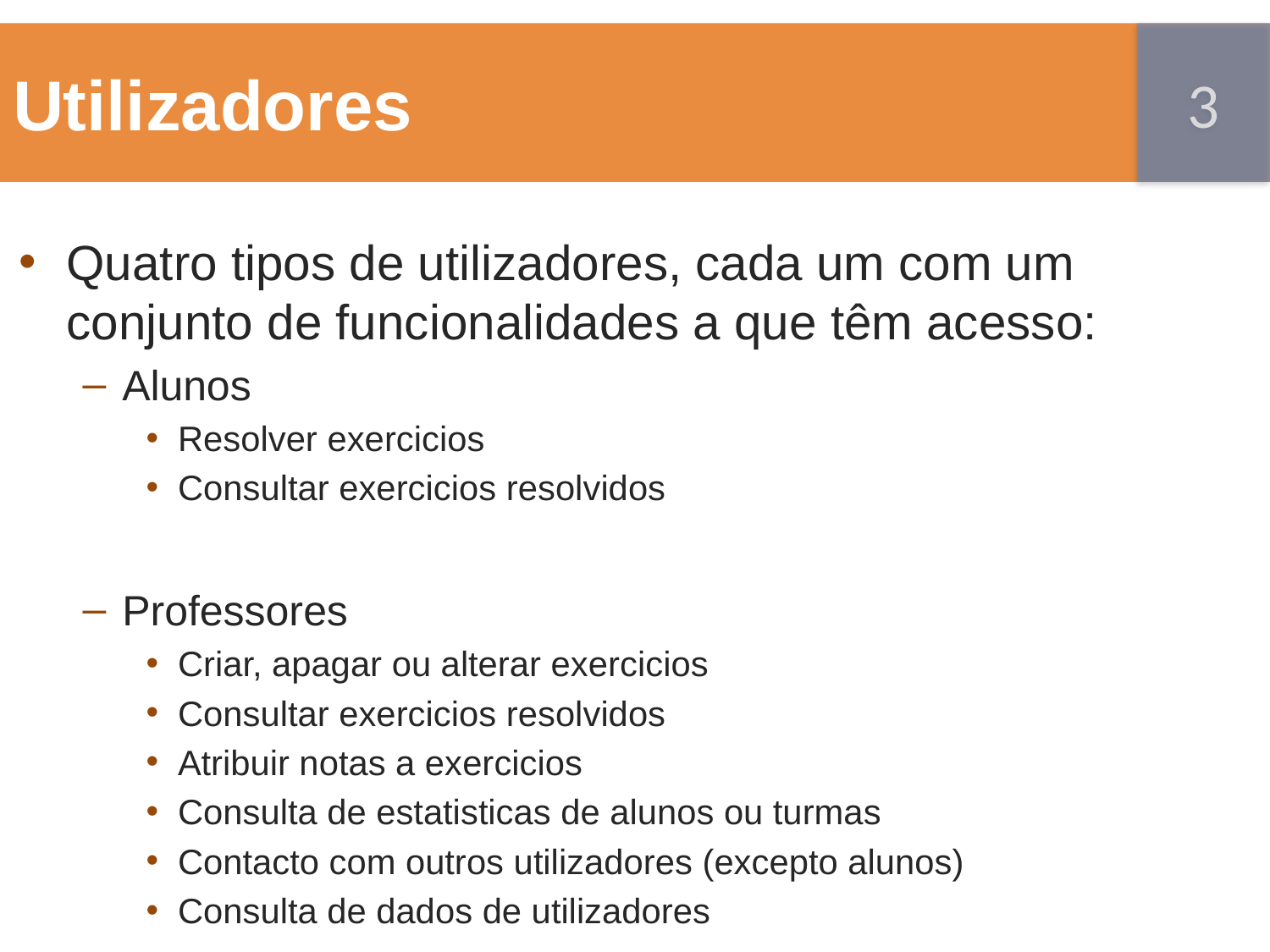

Utilizadores
3
Quatro tipos de utilizadores, cada um com um conjunto de funcionalidades a que têm acesso:
Alunos
Resolver exercicios
Consultar exercicios resolvidos

Professores
Criar, apagar ou alterar exercicios
Consultar exercicios resolvidos
Atribuir notas a exercicios
Consulta de estatisticas de alunos ou turmas
Contacto com outros utilizadores (excepto alunos)
Consulta de dados de utilizadores